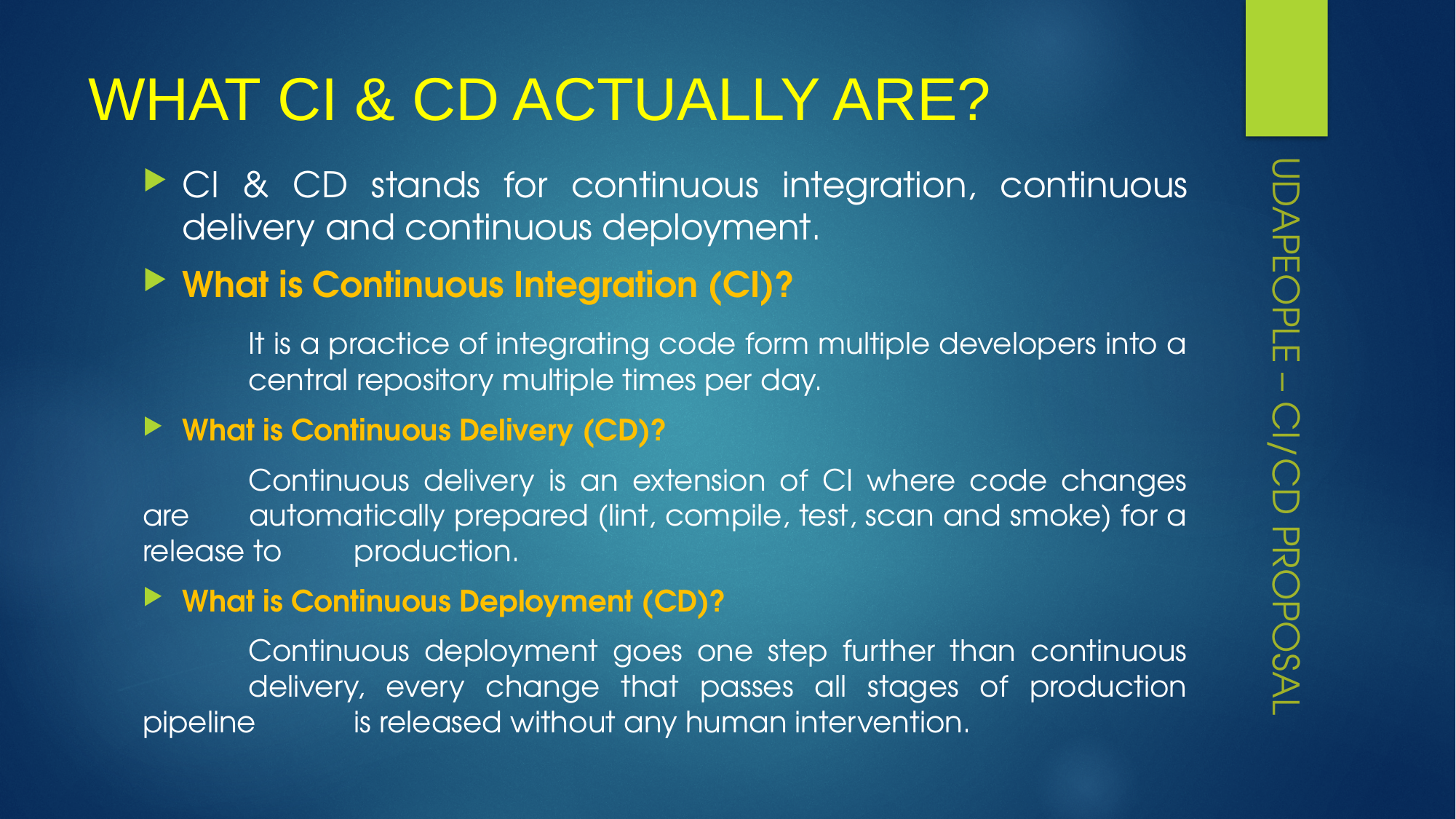

# WHAT CI & CD ACTUALLY ARE?
CI & CD stands for continuous integration, continuous delivery and continuous deployment.
What is Continuous Integration (CI)?
	It is a practice of integrating code form multiple developers into a 	central repository multiple times per day.
What is Continuous Delivery (CD)?
	Continuous delivery is an extension of CI where code changes are 	automatically prepared (lint, compile, test, scan and smoke) for a release to 	production.
What is Continuous Deployment (CD)?
	Continuous deployment goes one step further than continuous 	delivery, every change that passes all stages of production pipeline 	is released without any human intervention.
UDAPEOPLE – CI/CD PROPOSAL